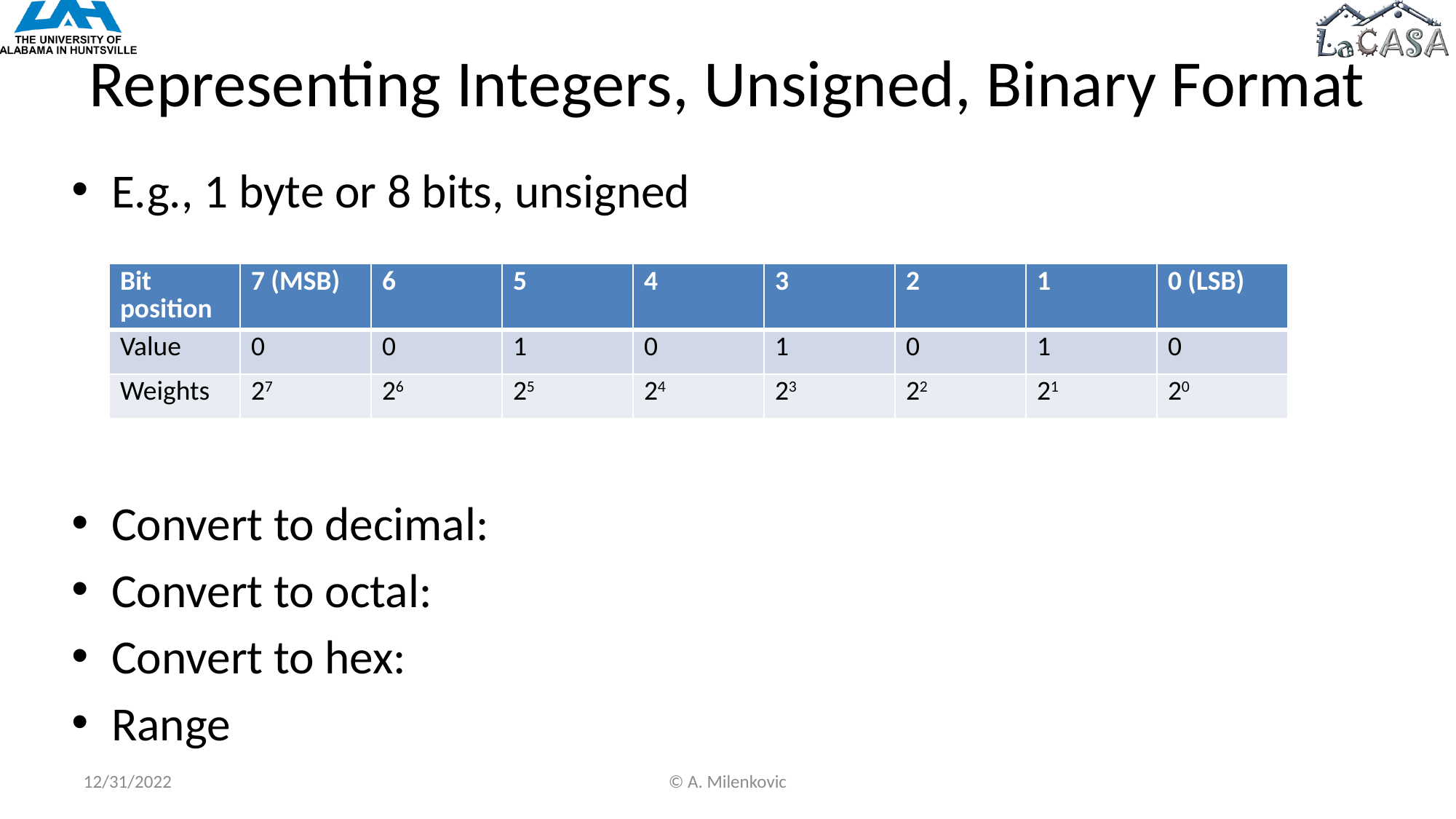

# Representing Integers, Unsigned, Binary Format
E.g., 1 byte or 8 bits, unsigned

Convert to decimal:
Convert to octal:
Convert to hex:
Range

| Bit position | 7 (MSB) | 6 | 5 | 4 | 3 | 2 | 1 | 0 (LSB) |
| --- | --- | --- | --- | --- | --- | --- | --- | --- |
| Value | 0 | 0 | 1 | 0 | 1 | 0 | 1 | 0 |
| Weights | 27 | 26 | 25 | 24 | 23 | 22 | 21 | 20 |
12/31/2022
© A. Milenkovic